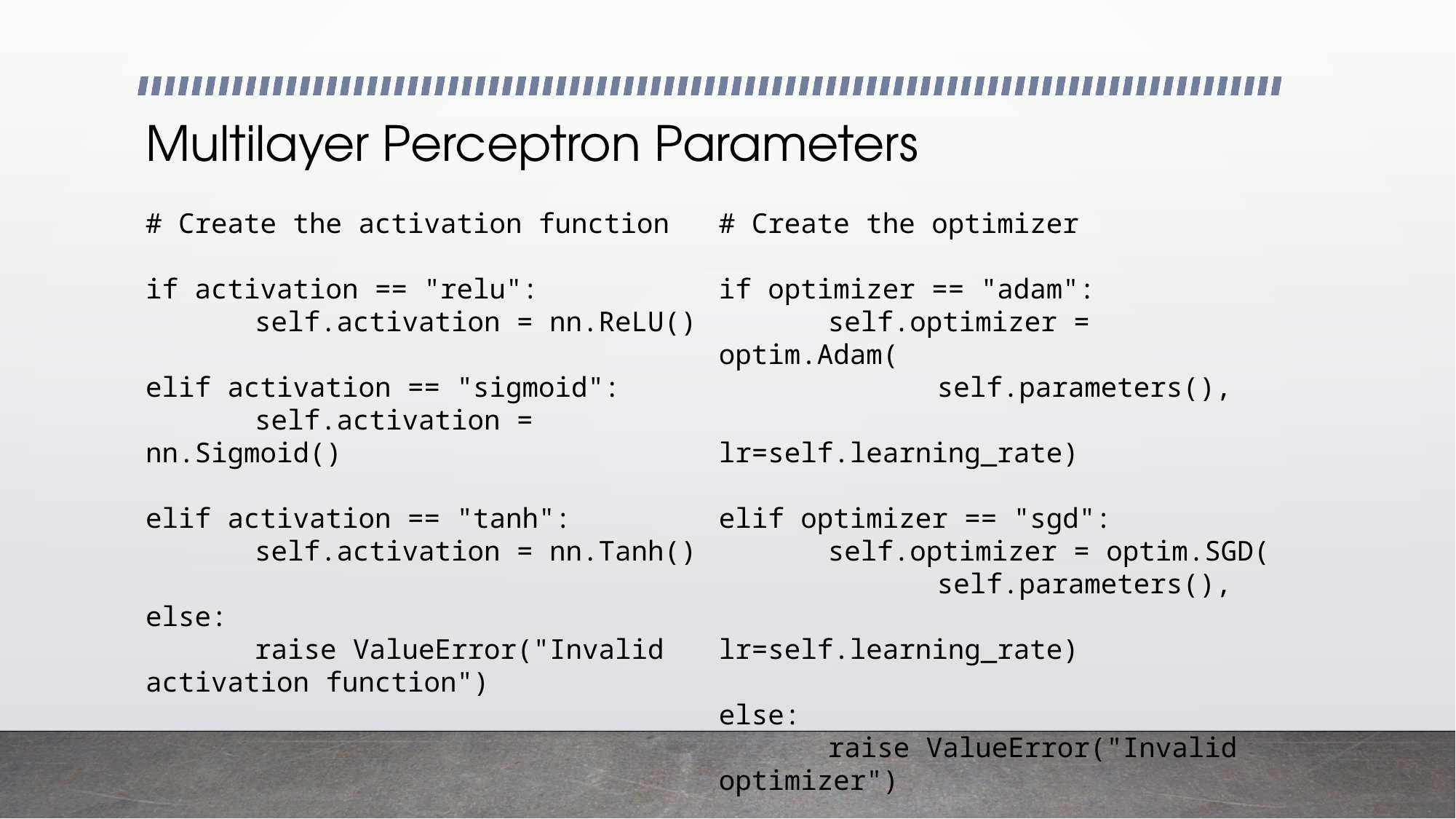

# Multilayer Perceptron Parameters
# Create the activation function

if activation == "relu":
	self.activation = nn.ReLU()

elif activation == "sigmoid":
	self.activation = nn.Sigmoid()

elif activation == "tanh":
	self.activation = nn.Tanh()

else:
	raise ValueError("Invalid activation function")
# Create the optimizer

if optimizer == "adam":
	self.optimizer = optim.Adam(
		self.parameters(), 						lr=self.learning_rate)

elif optimizer == "sgd":
	self.optimizer = optim.SGD(
		self.parameters(), 						lr=self.learning_rate)

else:
	raise ValueError("Invalid optimizer")